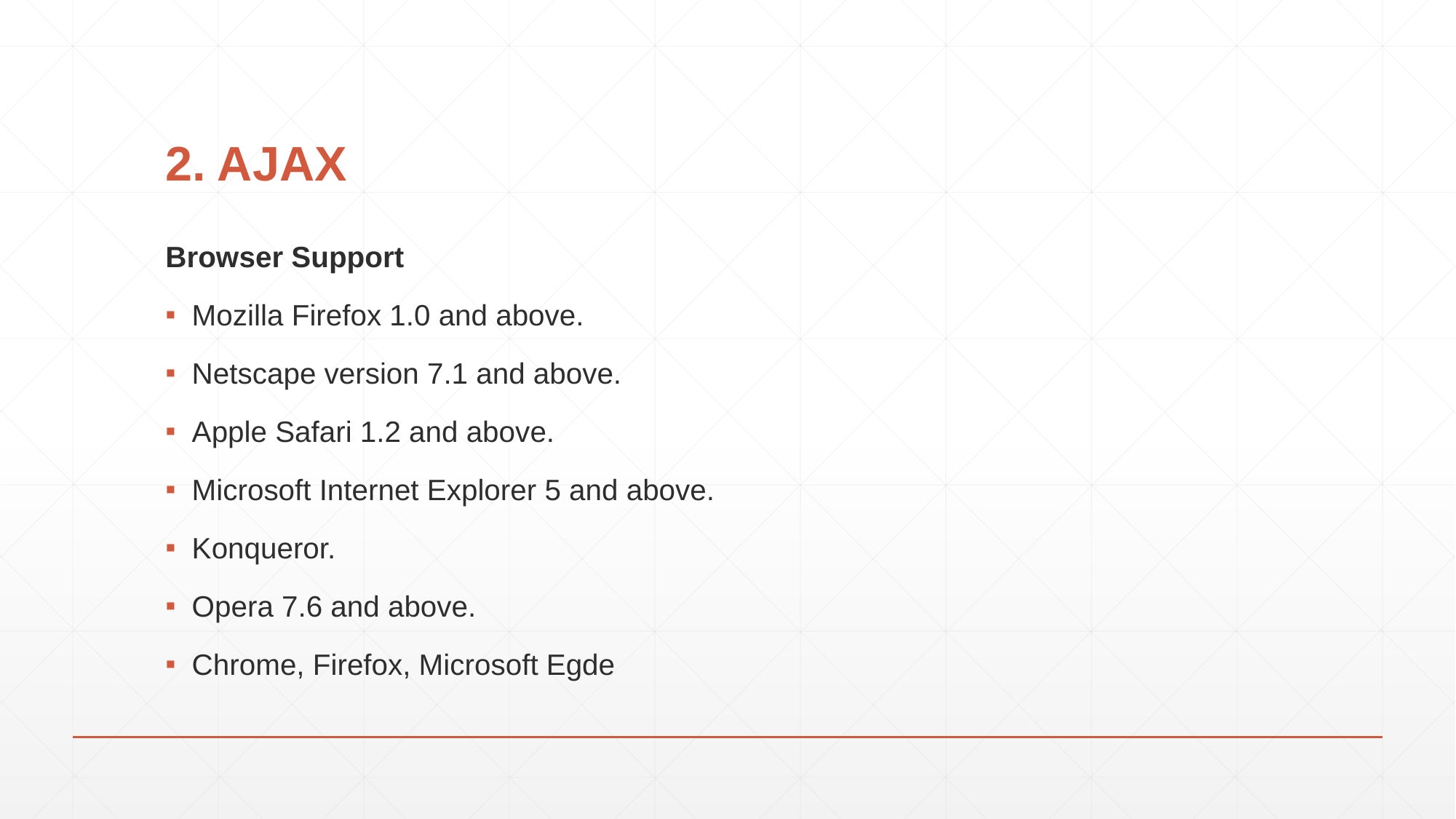

# 2. AJAX
Browser Support
Mozilla Firefox 1.0 and above.
Netscape version 7.1 and above.
Apple Safari 1.2 and above.
Microsoft Internet Explorer 5 and above.
Konqueror.
Opera 7.6 and above.
Chrome, Firefox, Microsoft Egde